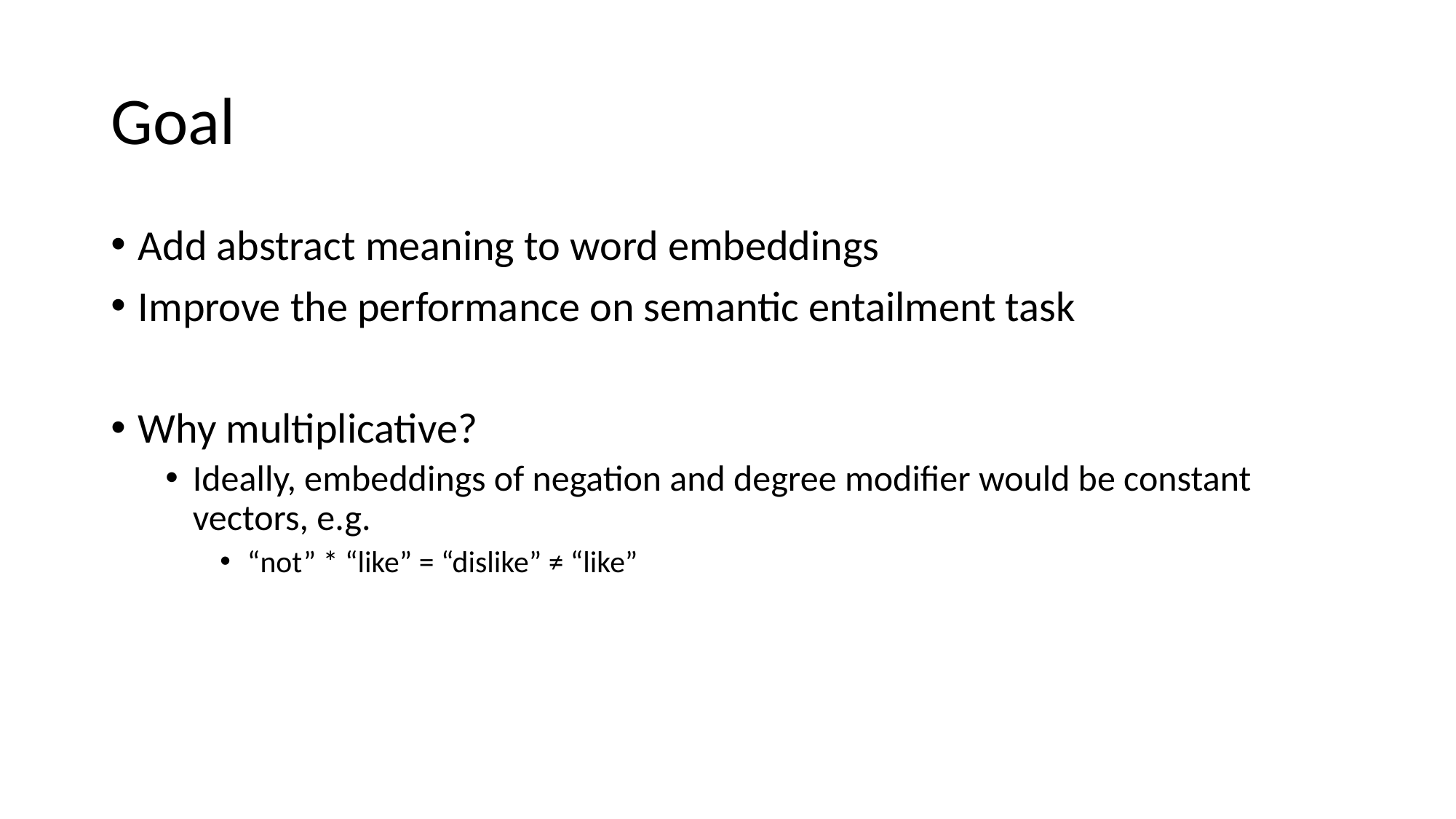

# Goal
Add abstract meaning to word embeddings
Improve the performance on semantic entailment task

Why multiplicative?
Ideally, embeddings of negation and degree modifier would be constant vectors, e.g.
“not” * “like” = “dislike” ≠ “like”